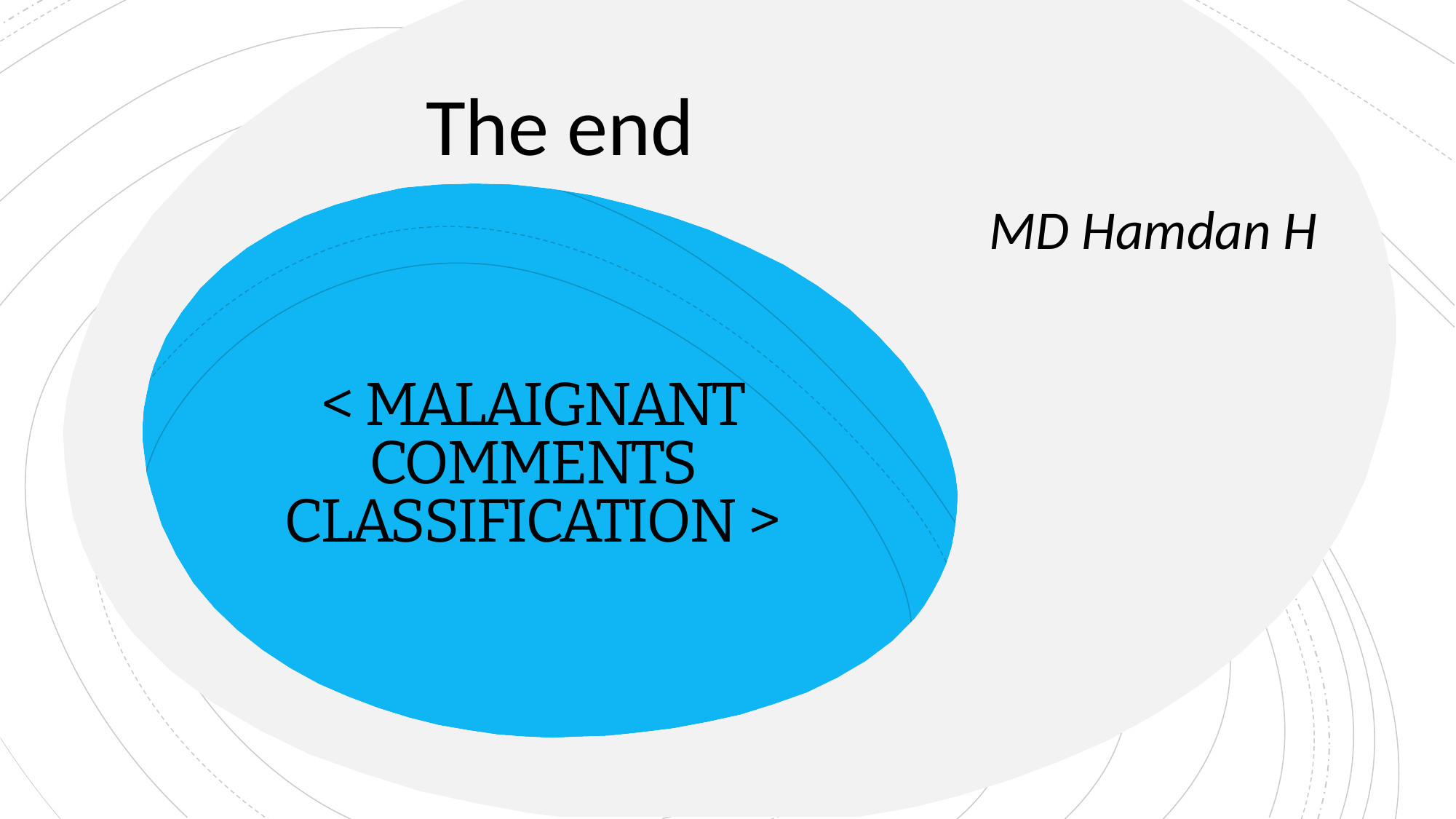

The end
MD Hamdan H

# < MALAIGNANT COMMENTS CLASSIFICATION >